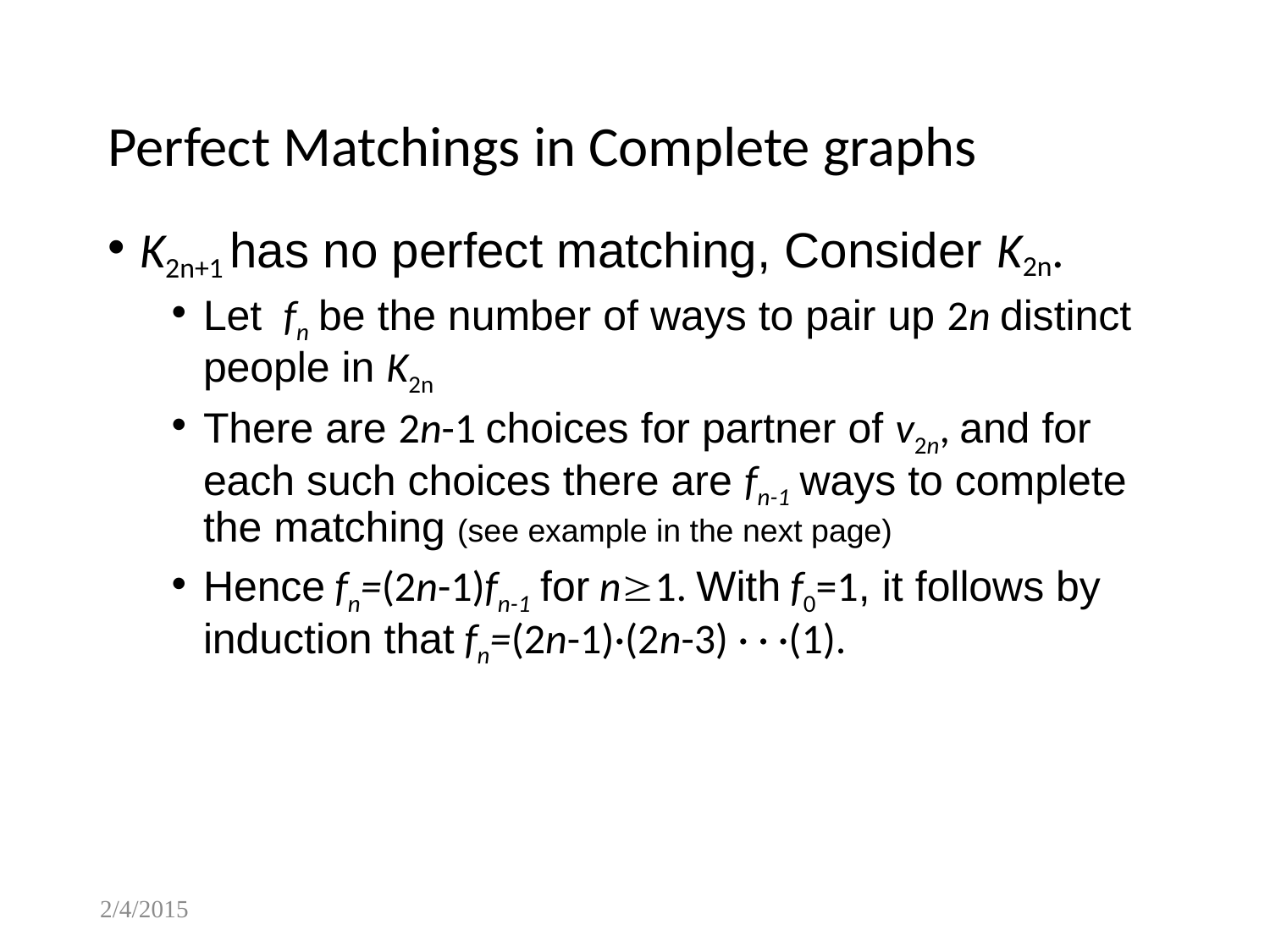

# Perfect Matchings in Complete graphs
K2n+1 has no perfect matching, Consider K2n.
Let  fn be the number of ways to pair up 2n distinct people in K2n
There are 2n-1 choices for partner of v2n, and for each such choices there are fn-1 ways to complete the matching (see example in the next page)
Hence fn=(2n-1)fn-1 for n≥1. With f0=1, it follows by induction that fn=(2n-1)·(2n-3) · · ·(1).
2/4/2015